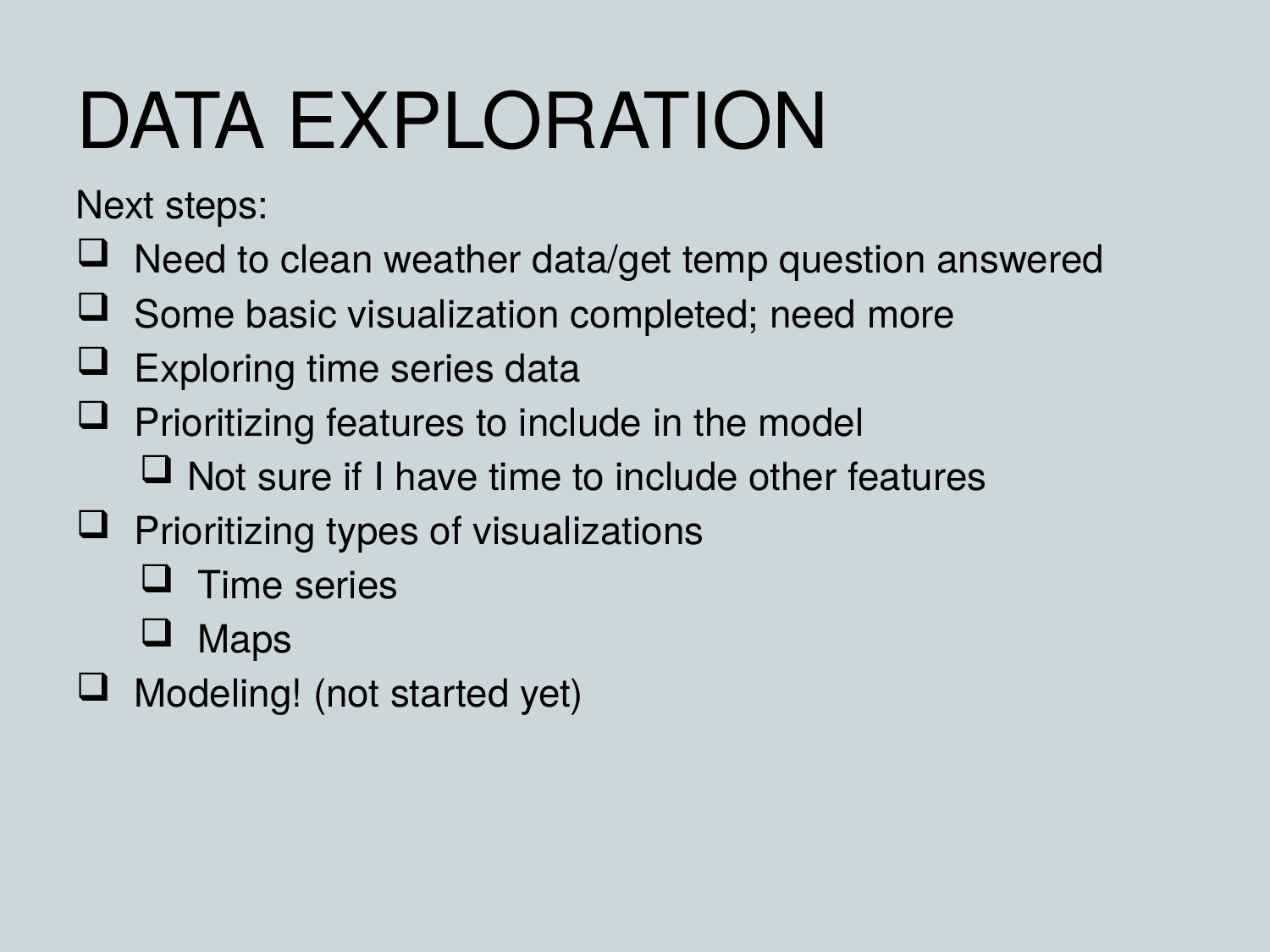

# DATA EXPLORATION
Next steps:
 Need to clean weather data/get temp question answered
 Some basic visualization completed; need more
 Exploring time series data
 Prioritizing features to include in the model
Not sure if I have time to include other features
 Prioritizing types of visualizations
 Time series
 Maps
 Modeling! (not started yet)